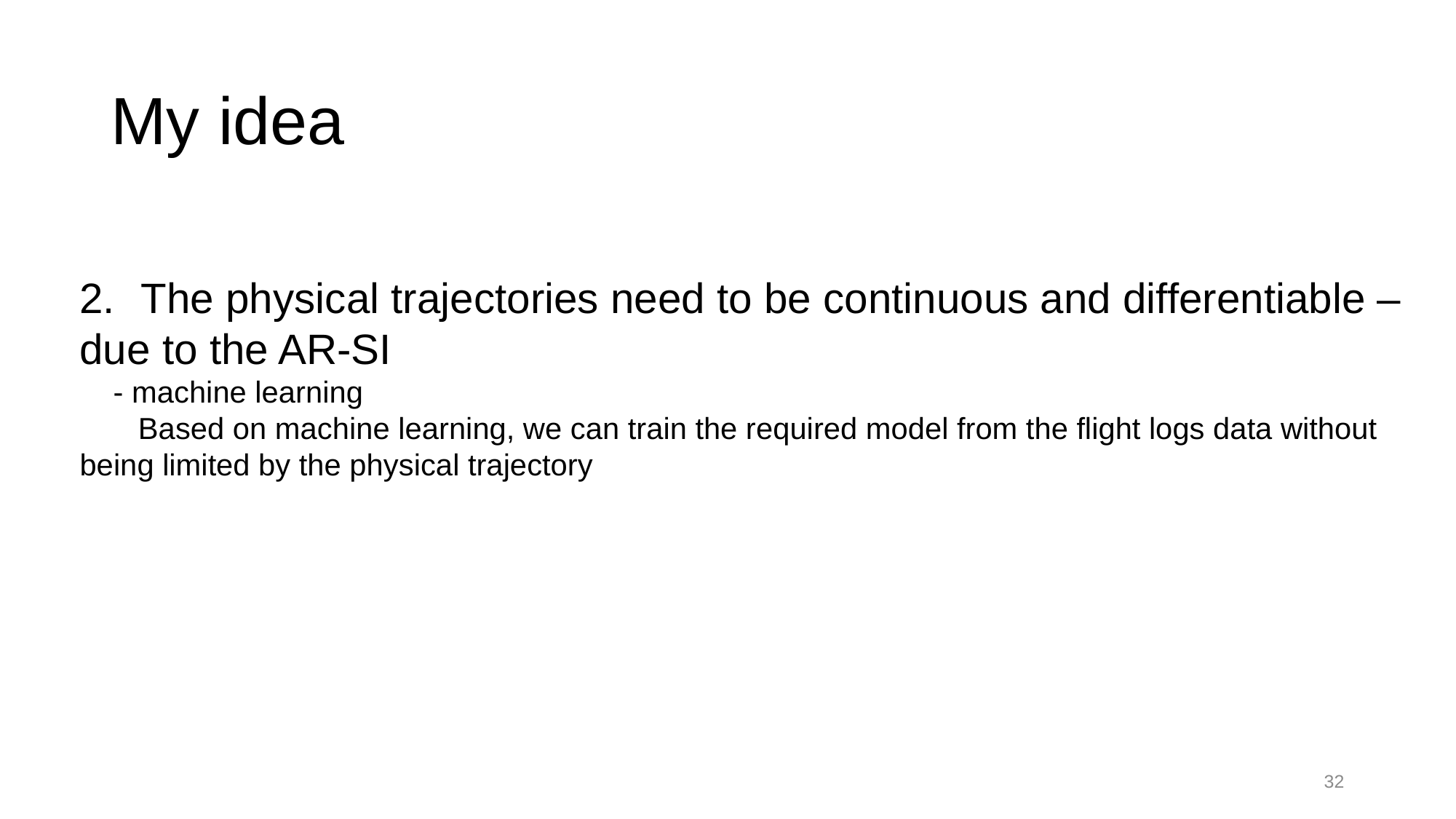

# My idea
The physical trajectories need to be continuous and differentiable –
due to the AR-SI
    - machine learning
       Based on machine learning, we can train the required model from the flight logs data without
being limited by the physical trajectory
32